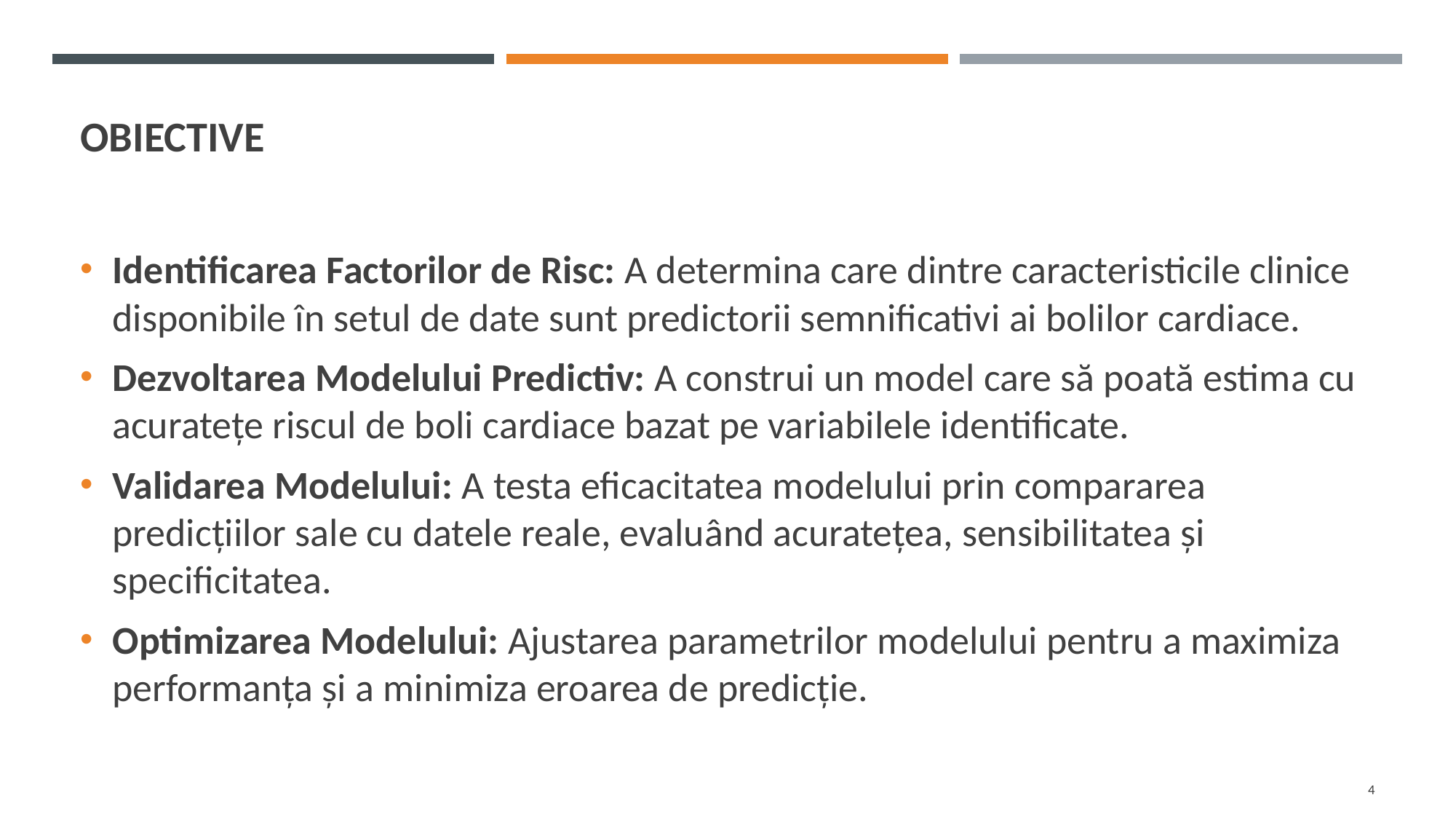

# obiective
Identificarea Factorilor de Risc: A determina care dintre caracteristicile clinice disponibile în setul de date sunt predictorii semnificativi ai bolilor cardiace.
Dezvoltarea Modelului Predictiv: A construi un model care să poată estima cu acuratețe riscul de boli cardiace bazat pe variabilele identificate.
Validarea Modelului: A testa eficacitatea modelului prin compararea predicțiilor sale cu datele reale, evaluând acuratețea, sensibilitatea și specificitatea.
Optimizarea Modelului: Ajustarea parametrilor modelului pentru a maximiza performanța și a minimiza eroarea de predicție.

4